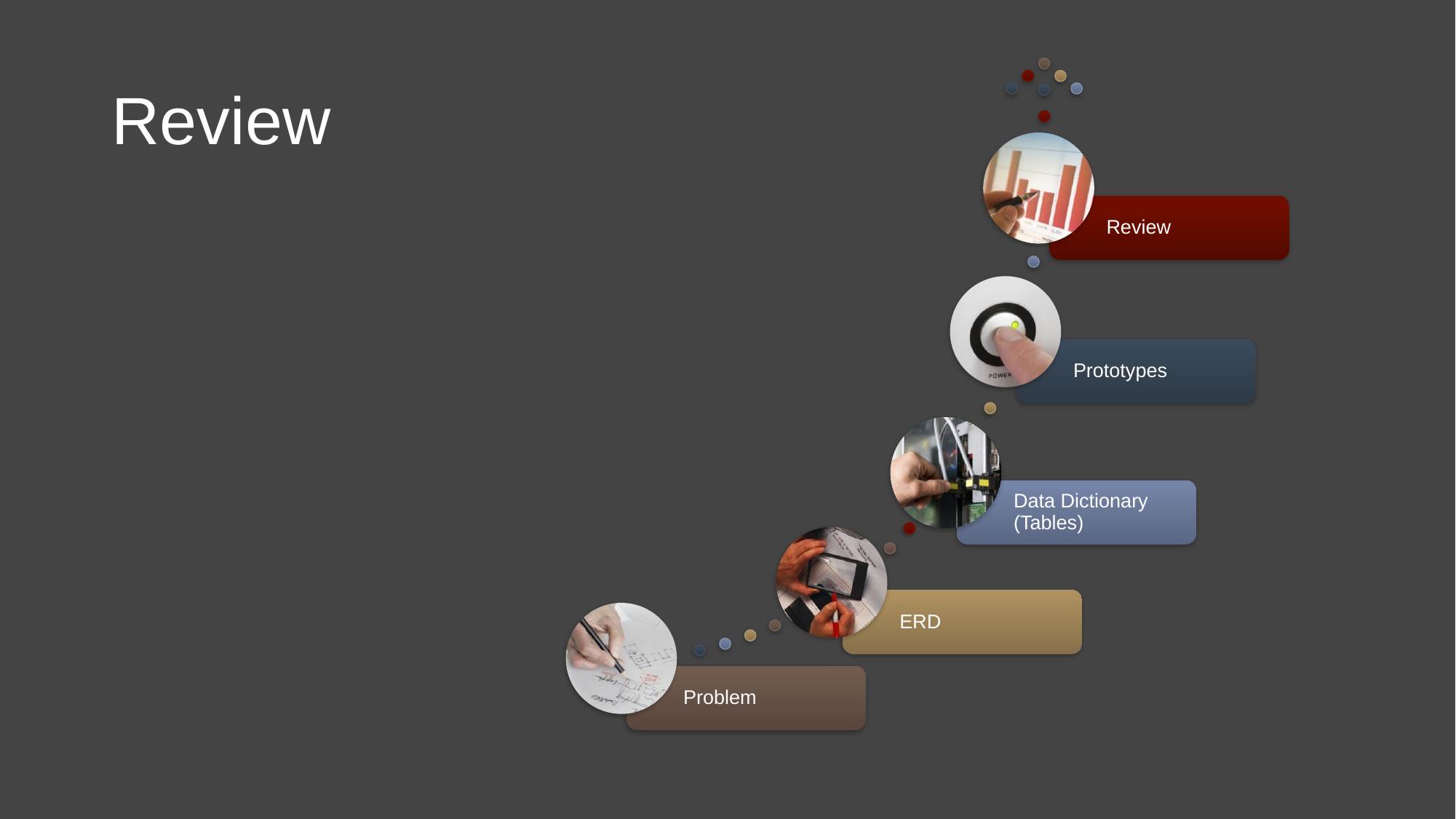

Problem
ERD
Data Dictionary (Tables)
Prototypes
Review
# Review